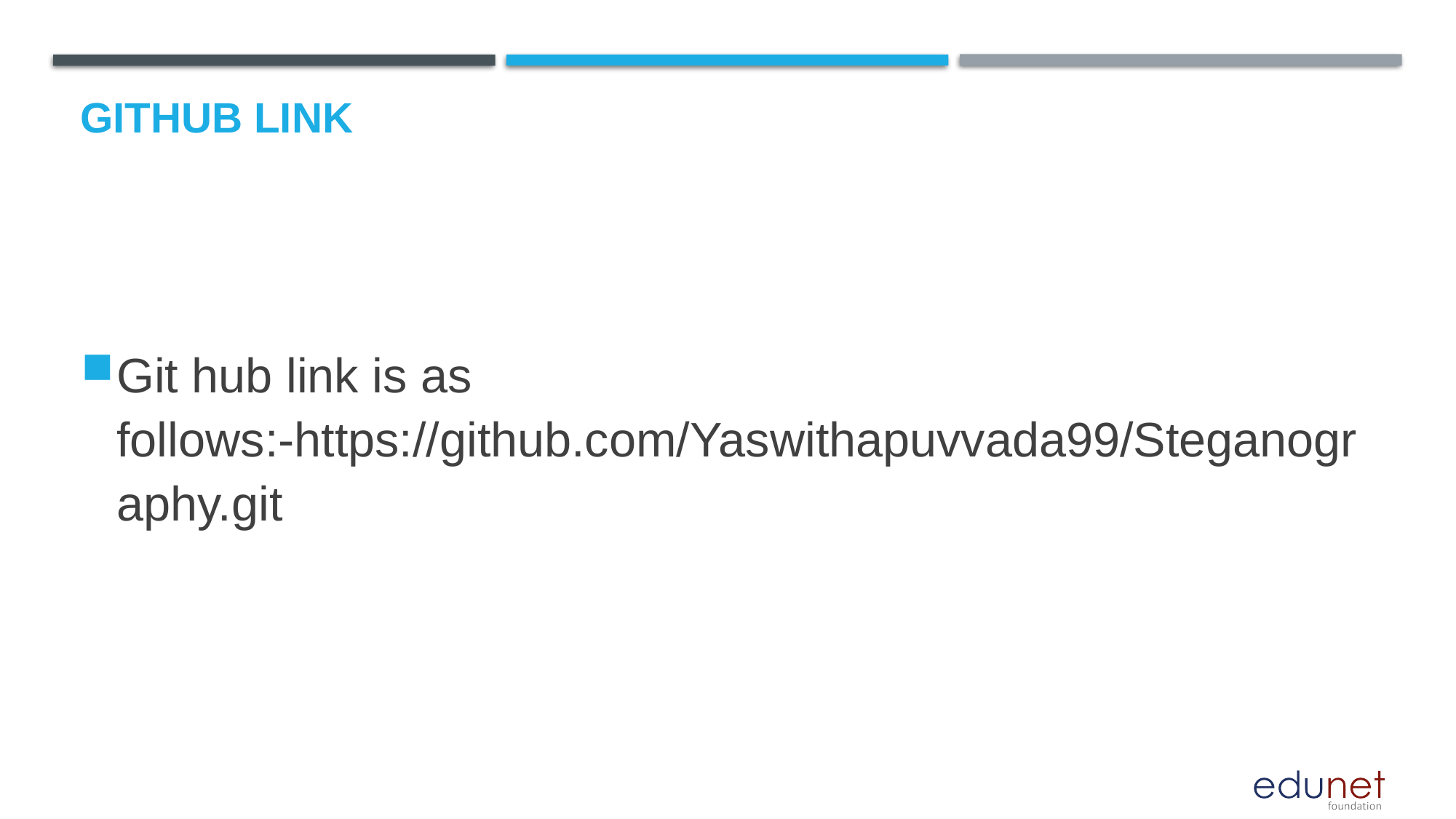

# GitHub Link
Git hub link is as  follows:-https://github.com/Yaswithapuvvada99/Steganography.git